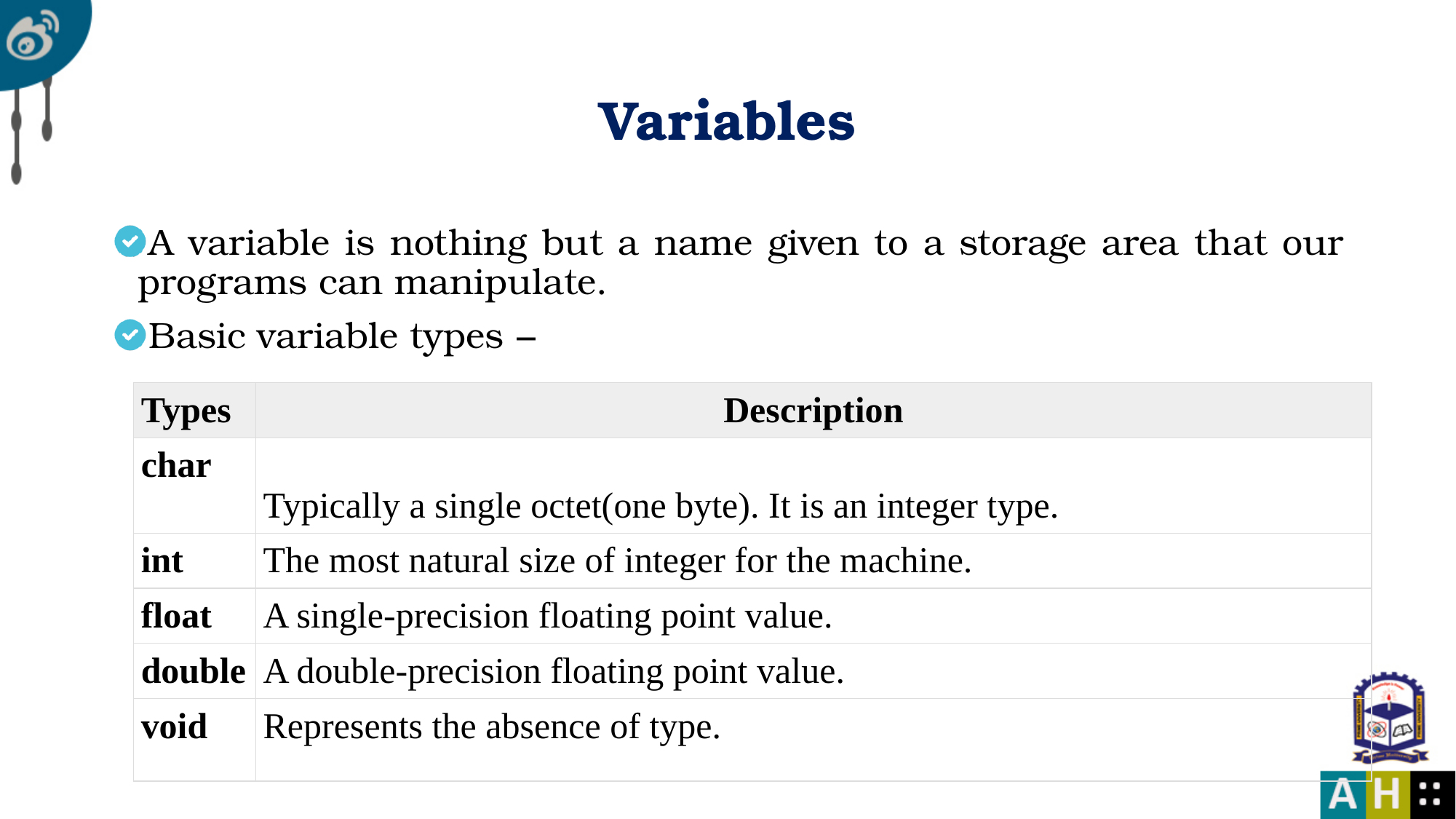

# Variables
A variable is nothing but a name given to a storage area that our programs can manipulate.
Basic variable types −

| Types | Description |
| --- | --- |
| char | Typically a single octet(one byte). It is an integer type. |
| int | The most natural size of integer for the machine. |
| float | A single-precision floating point value. |
| double | A double-precision floating point value. |
| void | Represents the absence of type. |